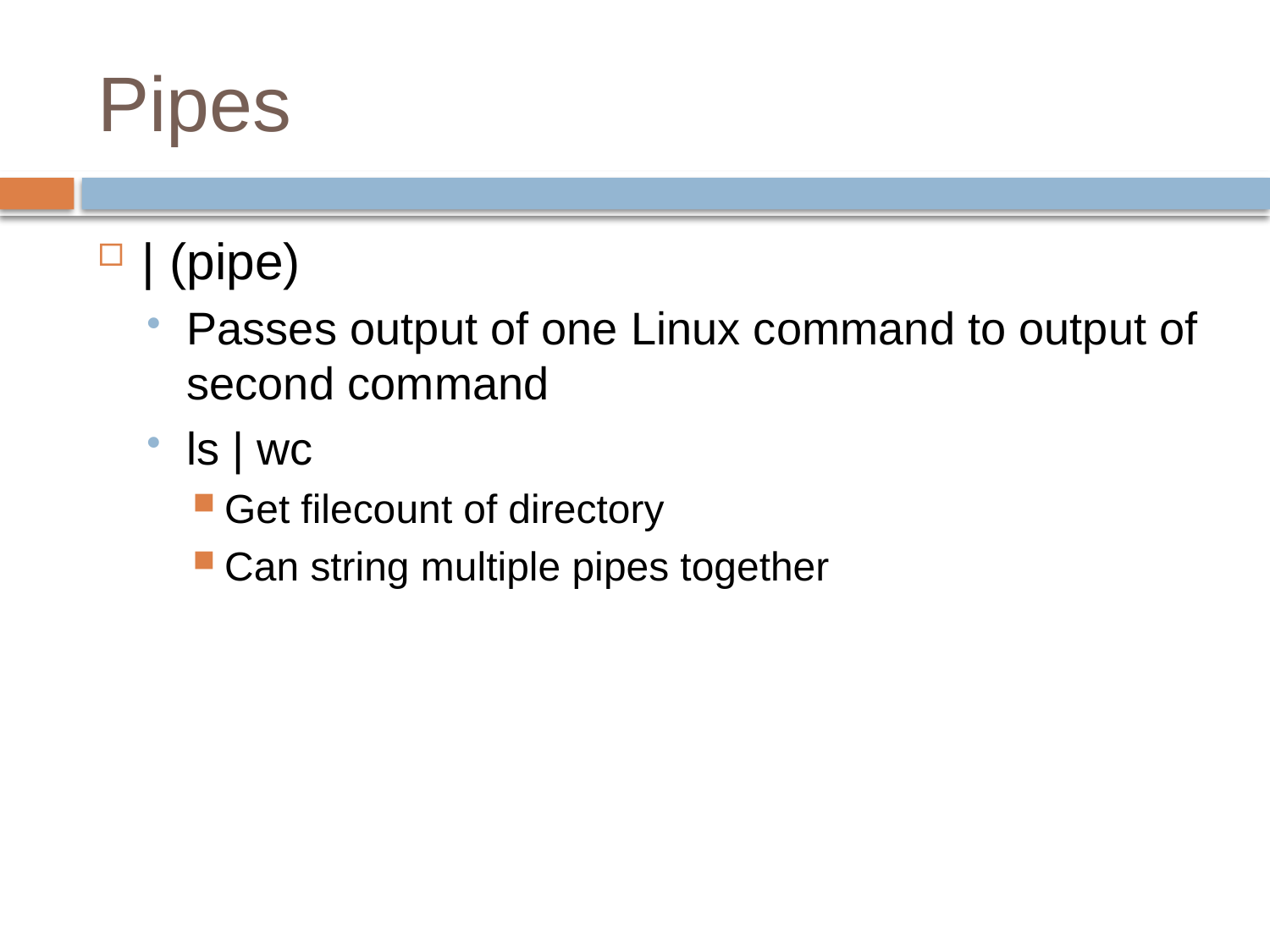

# Pipes
| (pipe)
Passes output of one Linux command to output of second command
ls | wc
Get filecount of directory
Can string multiple pipes together